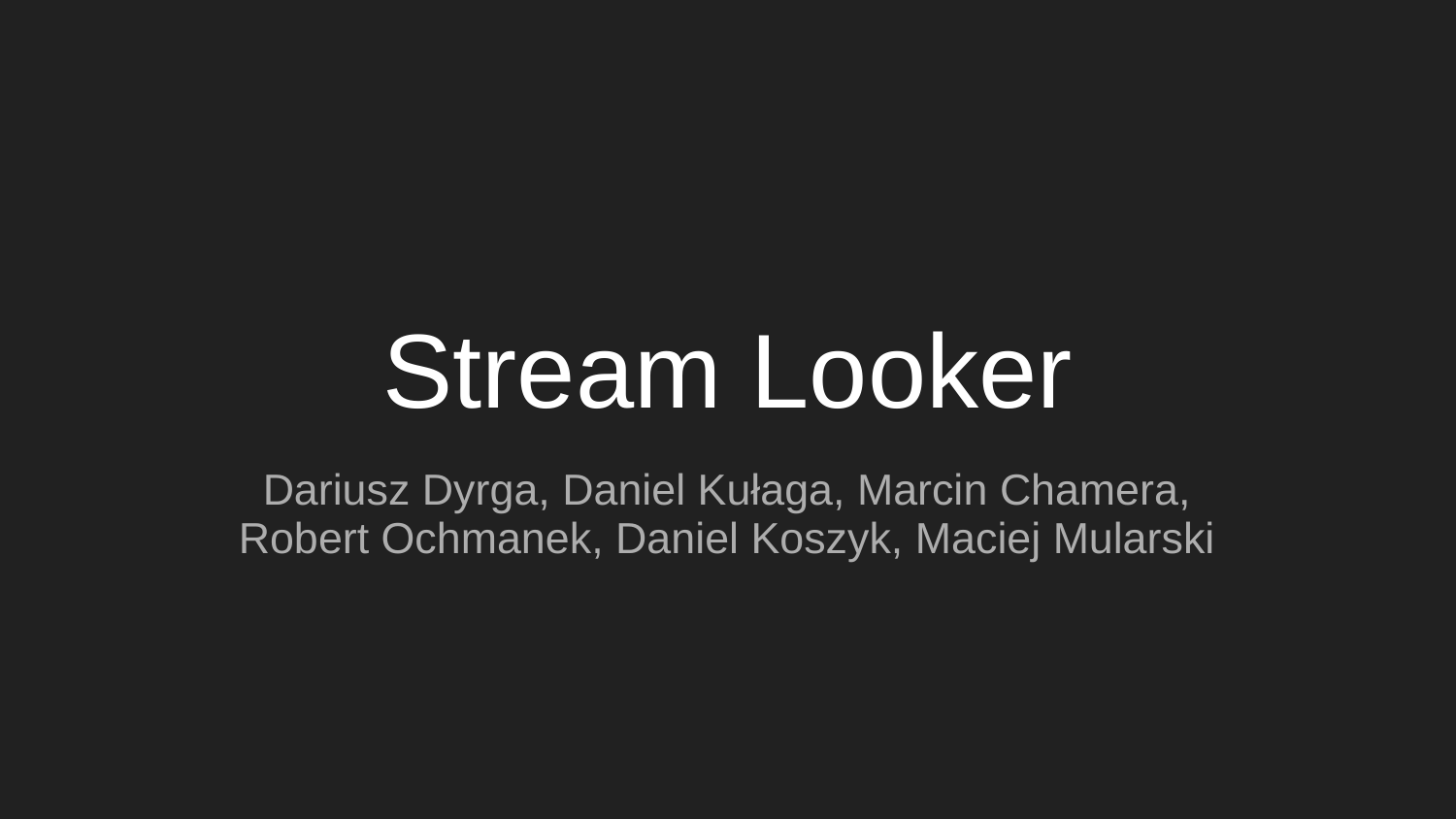

# Stream Looker
Dariusz Dyrga, Daniel Kułaga, Marcin Chamera,
Robert Ochmanek, Daniel Koszyk, Maciej Mularski